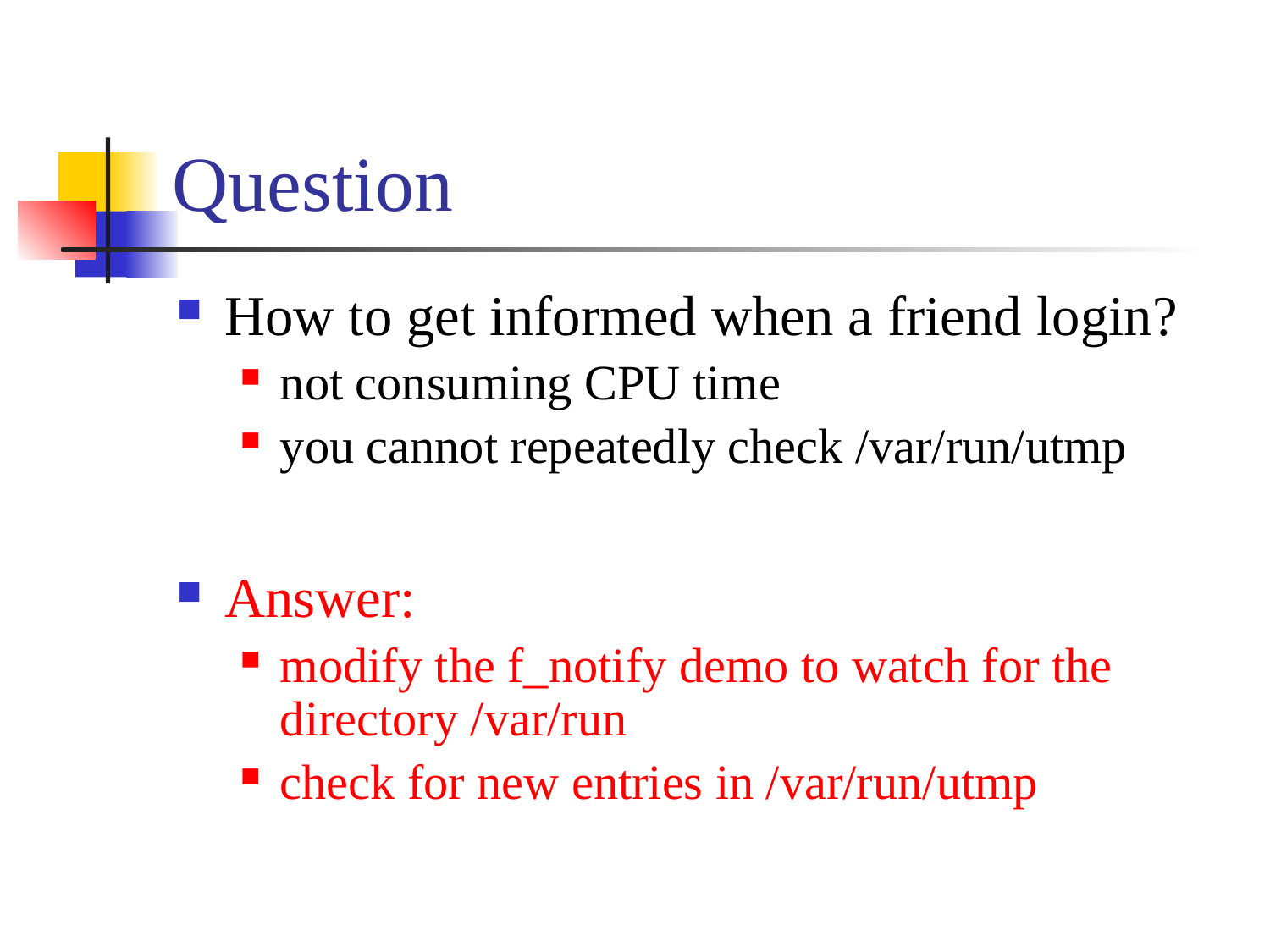

# Question
How to get informed when a friend login?
not consuming CPU time
you cannot repeatedly check /var/run/utmp

Answer:
modify the f_notify demo to watch for the directory /var/run
check for new entries in /var/run/utmp